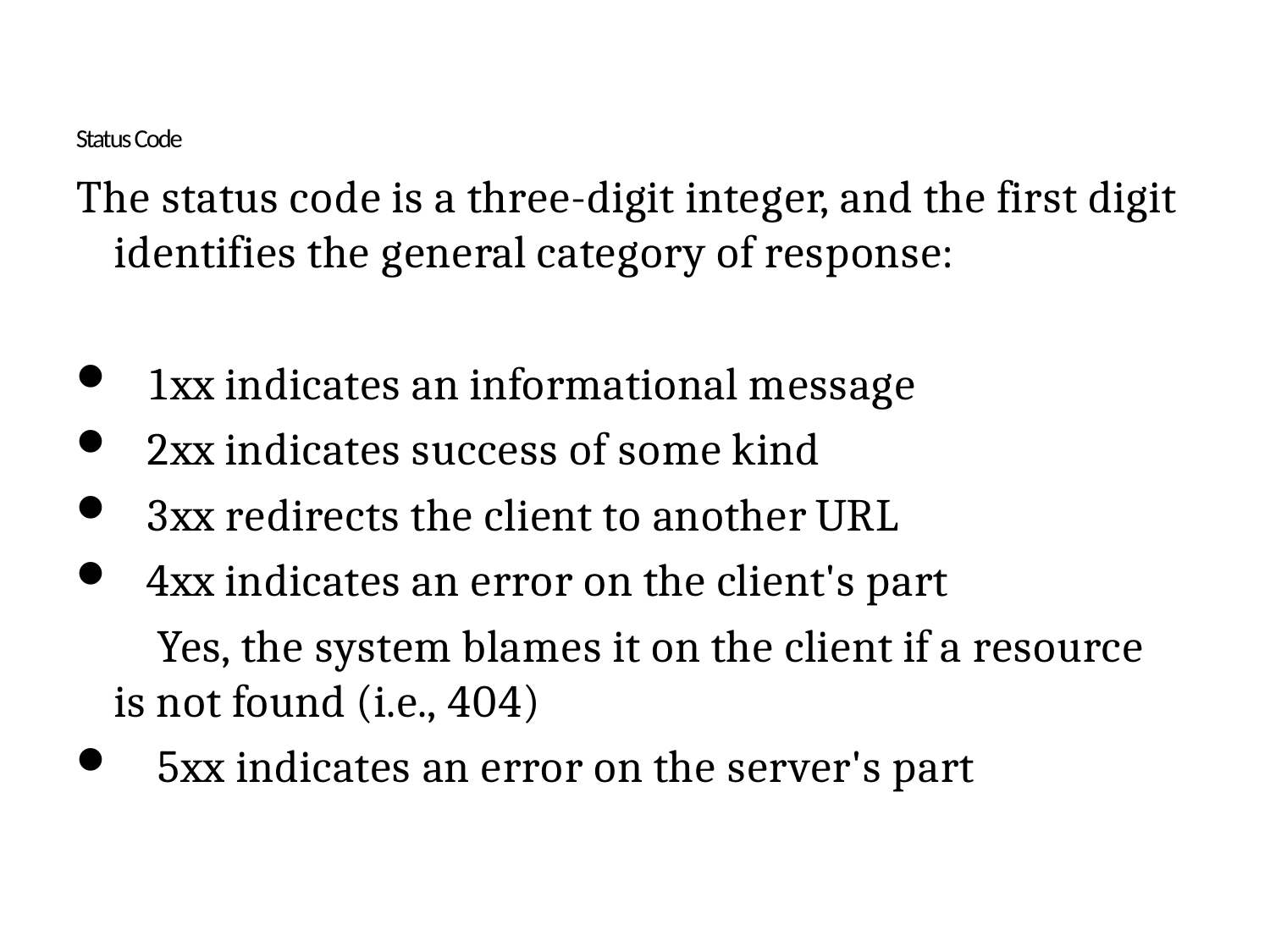

# Status Code

The status code is a three-digit integer, and the first digit identifies the general category of response:

   1xx indicates an informational message
   2xx indicates success of some kind
   3xx redirects the client to another URL
   4xx indicates an error on the client's part
        Yes, the system blames it on the client if a resource     is not found (i.e., 404)
    5xx indicates an error on the server's part